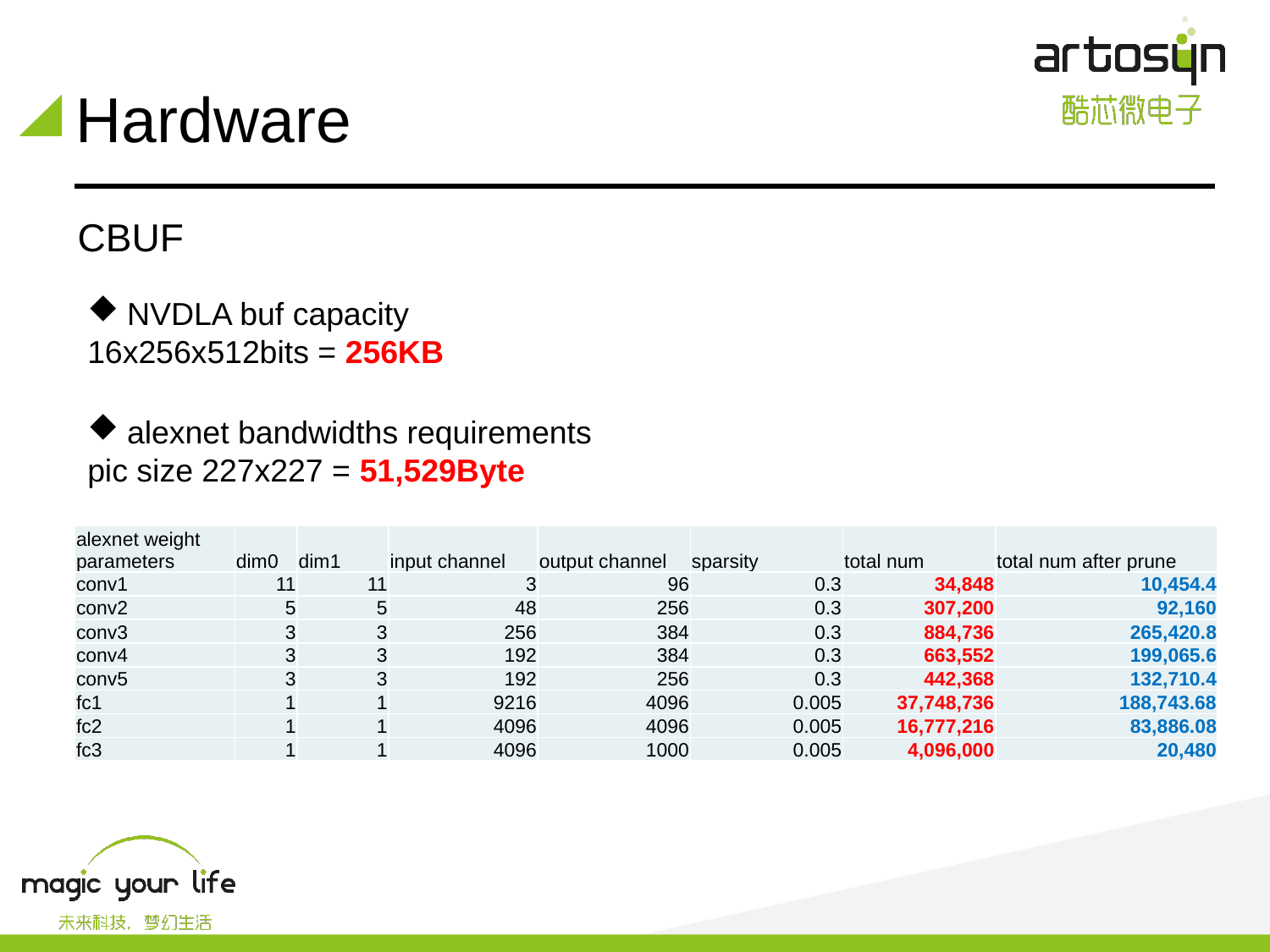

# Hardware
CBUF

NVDLA buf capacity
16x256x512bits = 256KB
alexnet bandwidths requirements
pic size 227x227 = 51,529Byte
| alexnet weight parameters | dim0 | dim1 | input channel | output channel | sparsity | total num | total num after prune |
| --- | --- | --- | --- | --- | --- | --- | --- |
| conv1 | 11 | 11 | 3 | 96 | 0.3 | 34,848 | 10,454.4 |
| conv2 | 5 | 5 | 48 | 256 | 0.3 | 307,200 | 92,160 |
| conv3 | 3 | 3 | 256 | 384 | 0.3 | 884,736 | 265,420.8 |
| conv4 | 3 | 3 | 192 | 384 | 0.3 | 663,552 | 199,065.6 |
| conv5 | 3 | 3 | 192 | 256 | 0.3 | 442,368 | 132,710.4 |
| fc1 | 1 | 1 | 9216 | 4096 | 0.005 | 37,748,736 | 188,743.68 |
| fc2 | 1 | 1 | 4096 | 4096 | 0.005 | 16,777,216 | 83,886.08 |
| fc3 | 1 | 1 | 4096 | 1000 | 0.005 | 4,096,000 | 20,480 |